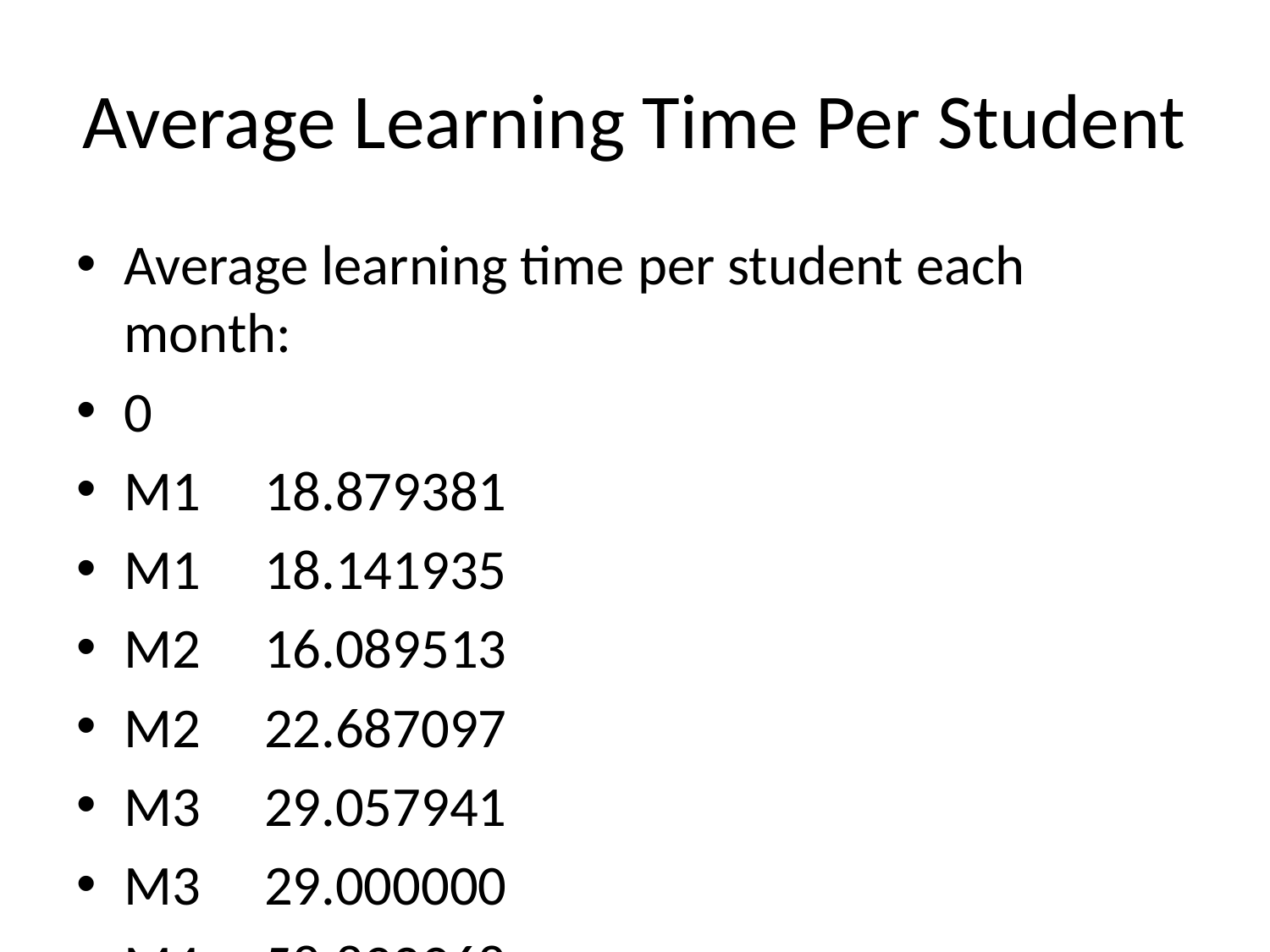

# Average Learning Time Per Student
Average learning time per student each month:
0
M1     18.879381
M1     18.141935
M2     16.089513
M2     22.687097
M3     29.057941
M3     29.000000
M4     58.892968
M4     28.112903
M5     56.956622
M5     24.418065
M6     54.128536
M6     21.240645
M7     43.032759
M7     19.910968
M8     35.274633
M8     19.280000
M9     27.924159
M9     16.270968
M10    27.529246
M10    12.955484
M11     5.923692
M11    11.932903
M12     6.254910
M12     7.809677